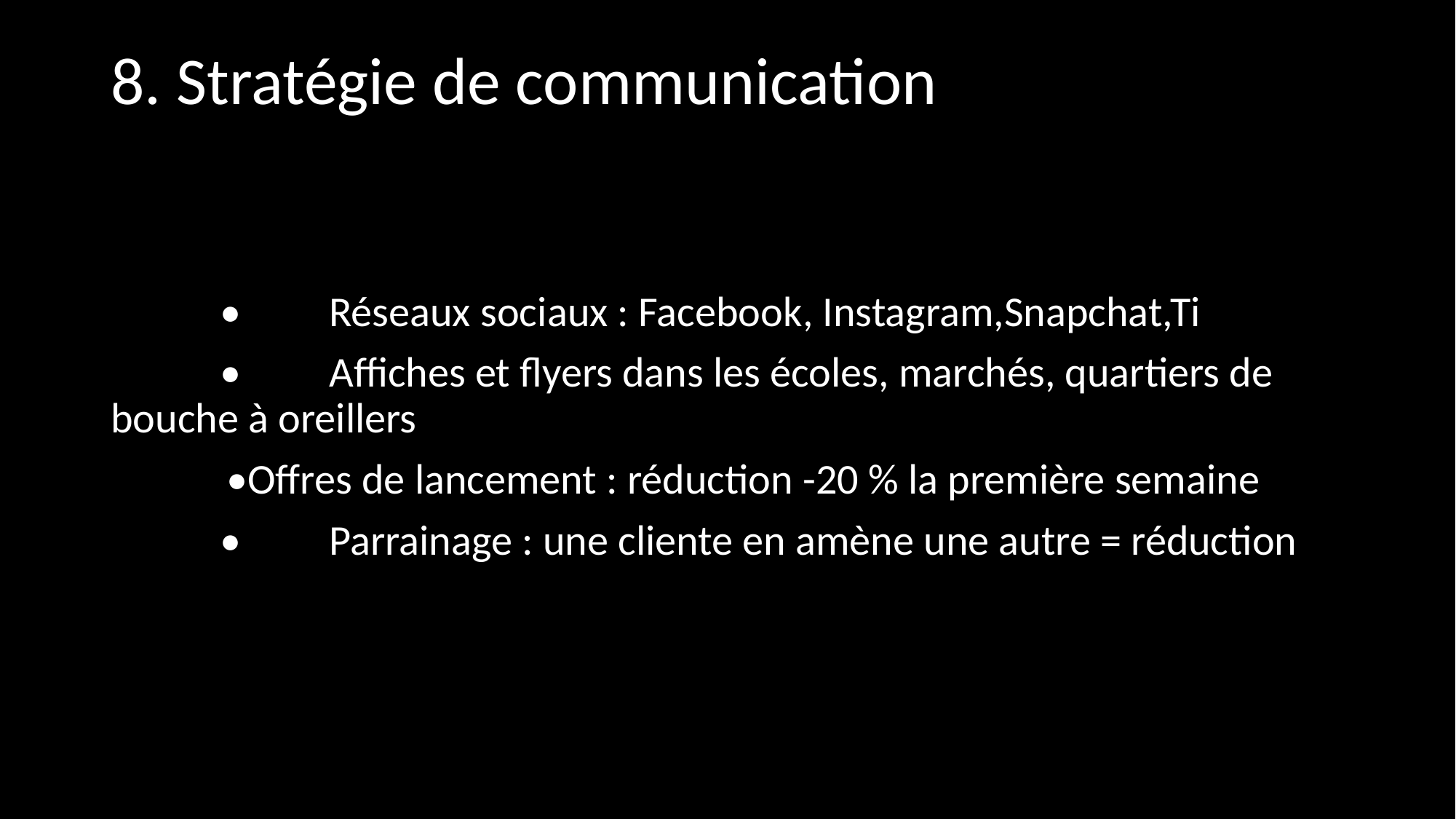

# 8. Stratégie de communication

	•	Réseaux sociaux : Facebook, Instagram,Snapchat,Ti
	•	Affiches et flyers dans les écoles, marchés, quartiers de      bouche à oreillers
            •Offres de lancement : réduction -20 % la première semaine
	•	Parrainage : une cliente en amène une autre = réduction